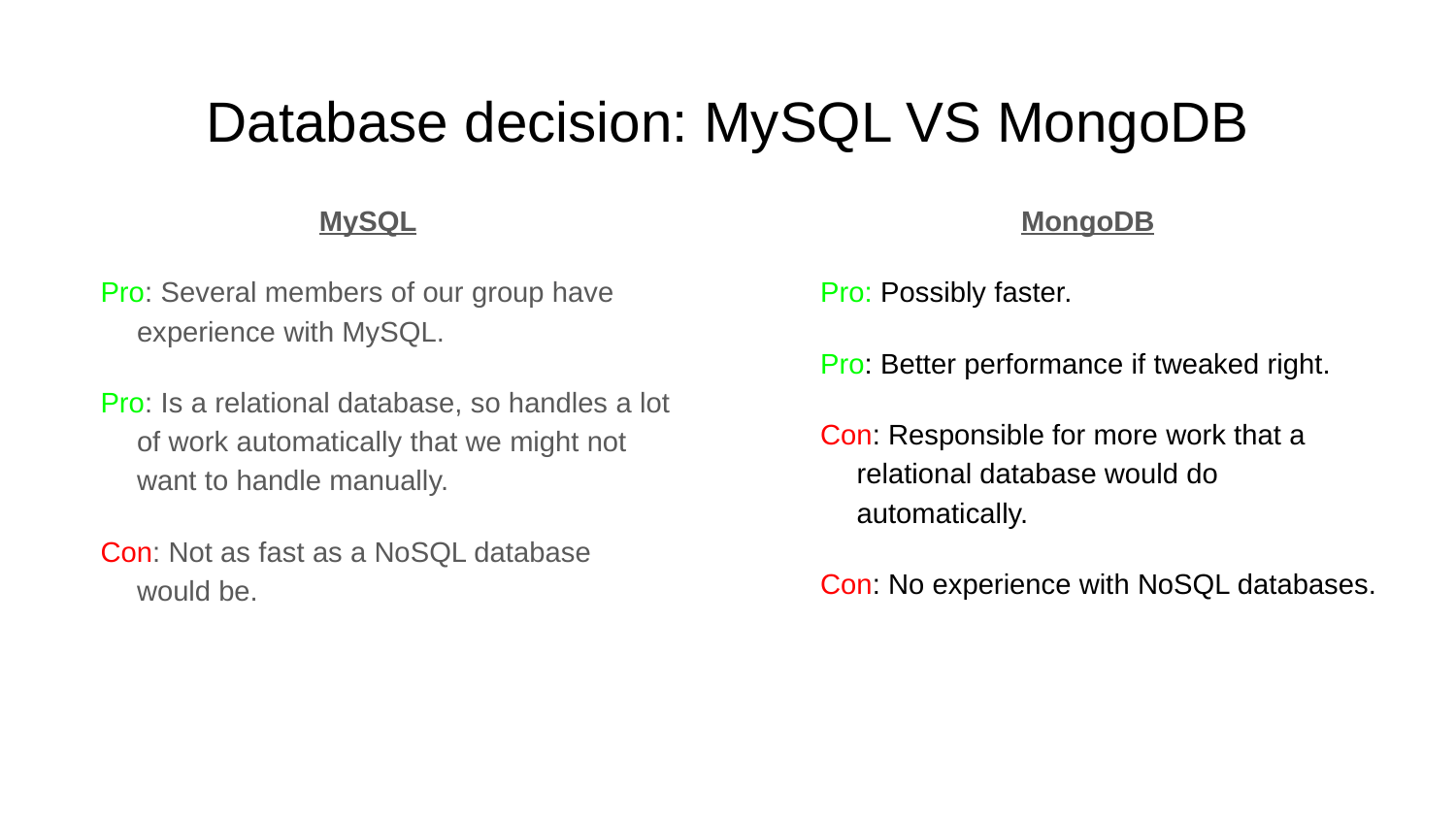

# Database decision: MySQL VS MongoDB
MySQL
Pro: Several members of our group have experience with MySQL.
Pro: Is a relational database, so handles a lot of work automatically that we might not want to handle manually.
Con: Not as fast as a NoSQL database would be.
MongoDB
Pro: Possibly faster.
Pro: Better performance if tweaked right.
Con: Responsible for more work that a relational database would do automatically.
Con: No experience with NoSQL databases.